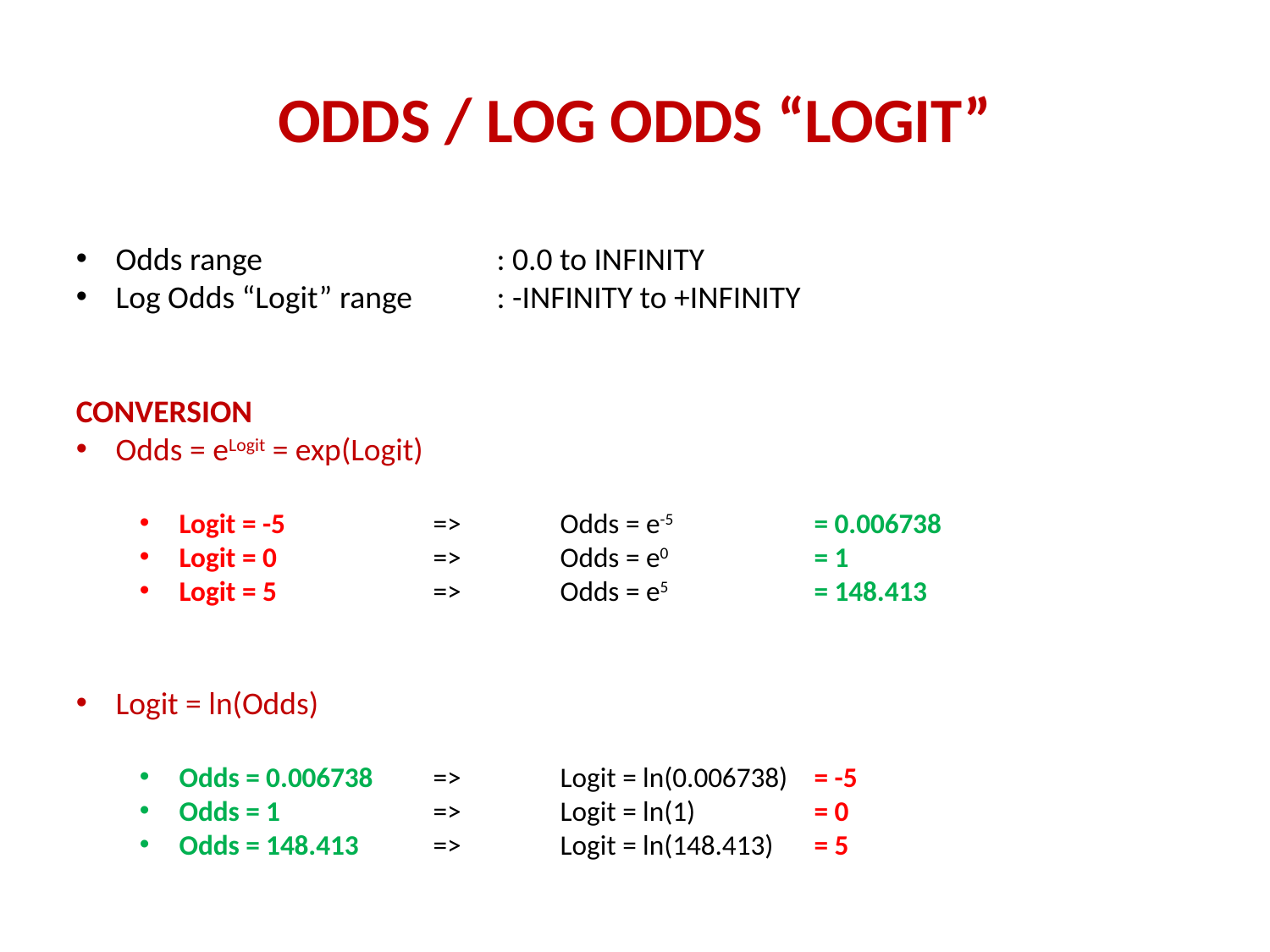

# ODDS / LOG ODDS “LOGIT”
Odds range		: 0.0 to INFINITY
Log Odds “Logit” range	: -INFINITY to +INFINITY

CONVERSION
Odds = eLogit = exp(Logit)

Logit = -5		=>	Odds = e-5 		= 0.006738
Logit = 0		=>	Odds = e0 		= 1
Logit = 5		=>	Odds = e5		= 148.413

Logit = ln(Odds)

Odds = 0.006738	=> 	Logit = ln(0.006738)	= -5
Odds = 1		=>	Logit = ln(1)	= 0
Odds = 148.413	=>	Logit = ln(148.413)	= 5